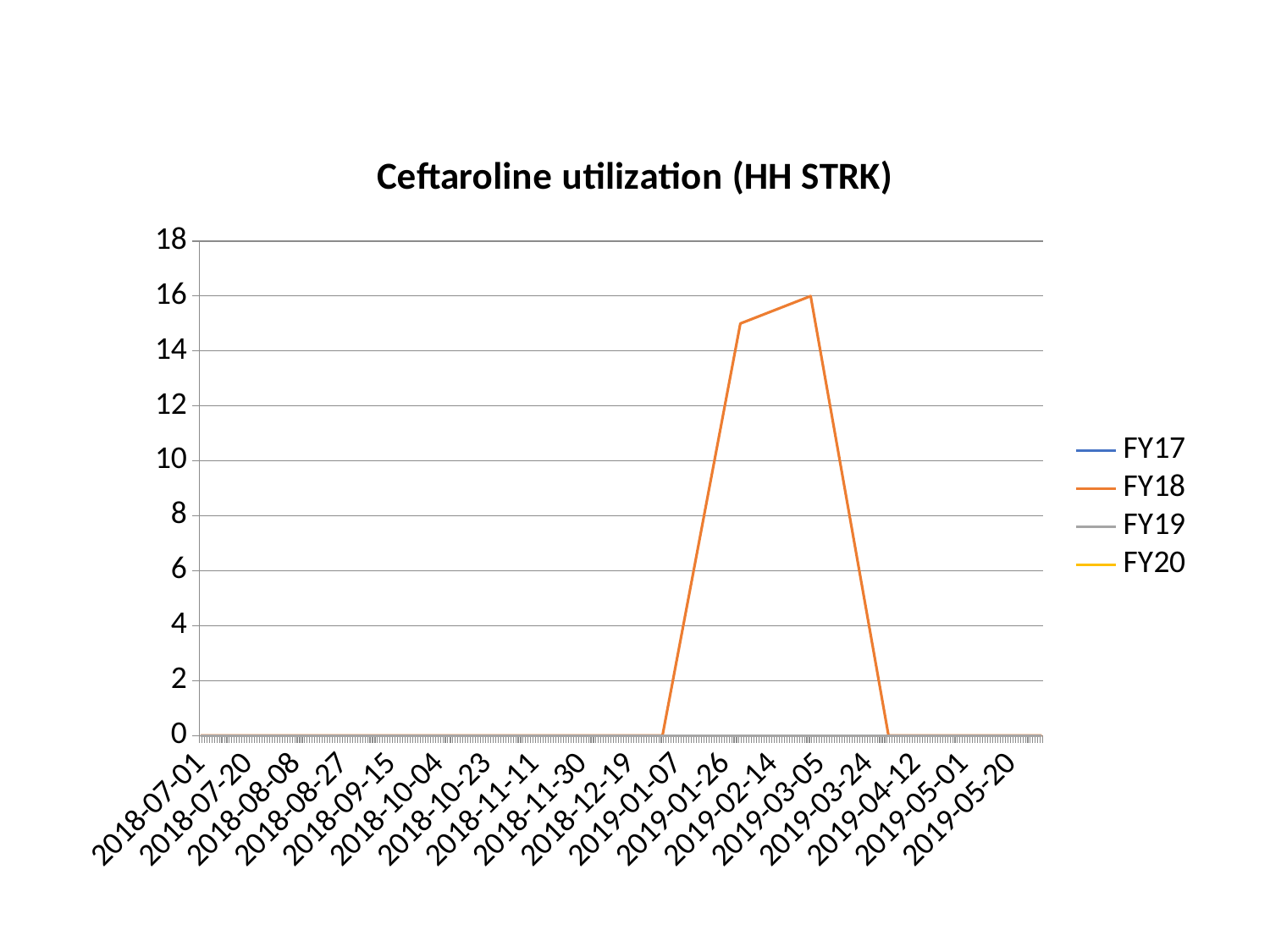

### Chart: Ceftaroline utilization (HH STRK)

| Category | FY17 | FY18 | FY19 | FY20 |
|---|---|---|---|---|
| 43282.0 | 0.0 | 0.0 | 0.0 | 0.0 |
| 43313.0 | 0.0 | 0.0 | 0.0 | None |
| 43344.0 | 0.0 | 0.0 | 0.0 | None |
| 43374.0 | 0.0 | 0.0 | 0.0 | None |
| 43405.0 | 0.0 | 0.0 | 0.0 | None |
| 43435.0 | 0.0 | 0.0 | 0.0 | None |
| 43466.0 | 0.0 | 0.0 | 0.0 | None |
| 43497.0 | 0.0 | 15.0 | 0.0 | None |
| 43525.0 | 0.0 | 16.0 | 0.0 | None |
| 43556.0 | 0.0 | 0.0 | 0.0 | None |
| 43586.0 | 0.0 | 0.0 | 0.0 | None |
| 43617.0 | 0.0 | 0.0 | 0.0 | None |